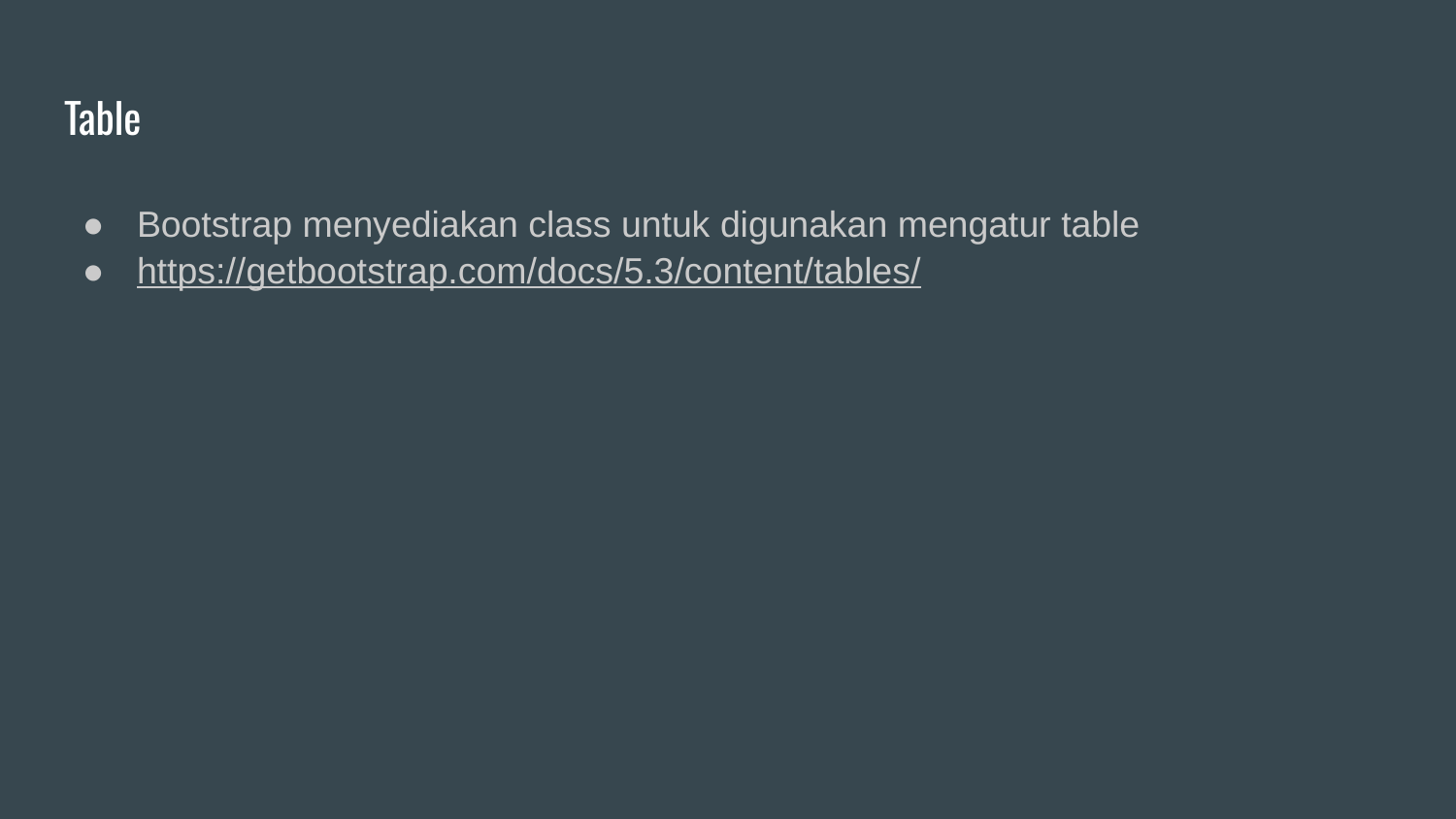

# Table
Bootstrap menyediakan class untuk digunakan mengatur table
https://getbootstrap.com/docs/5.3/content/tables/